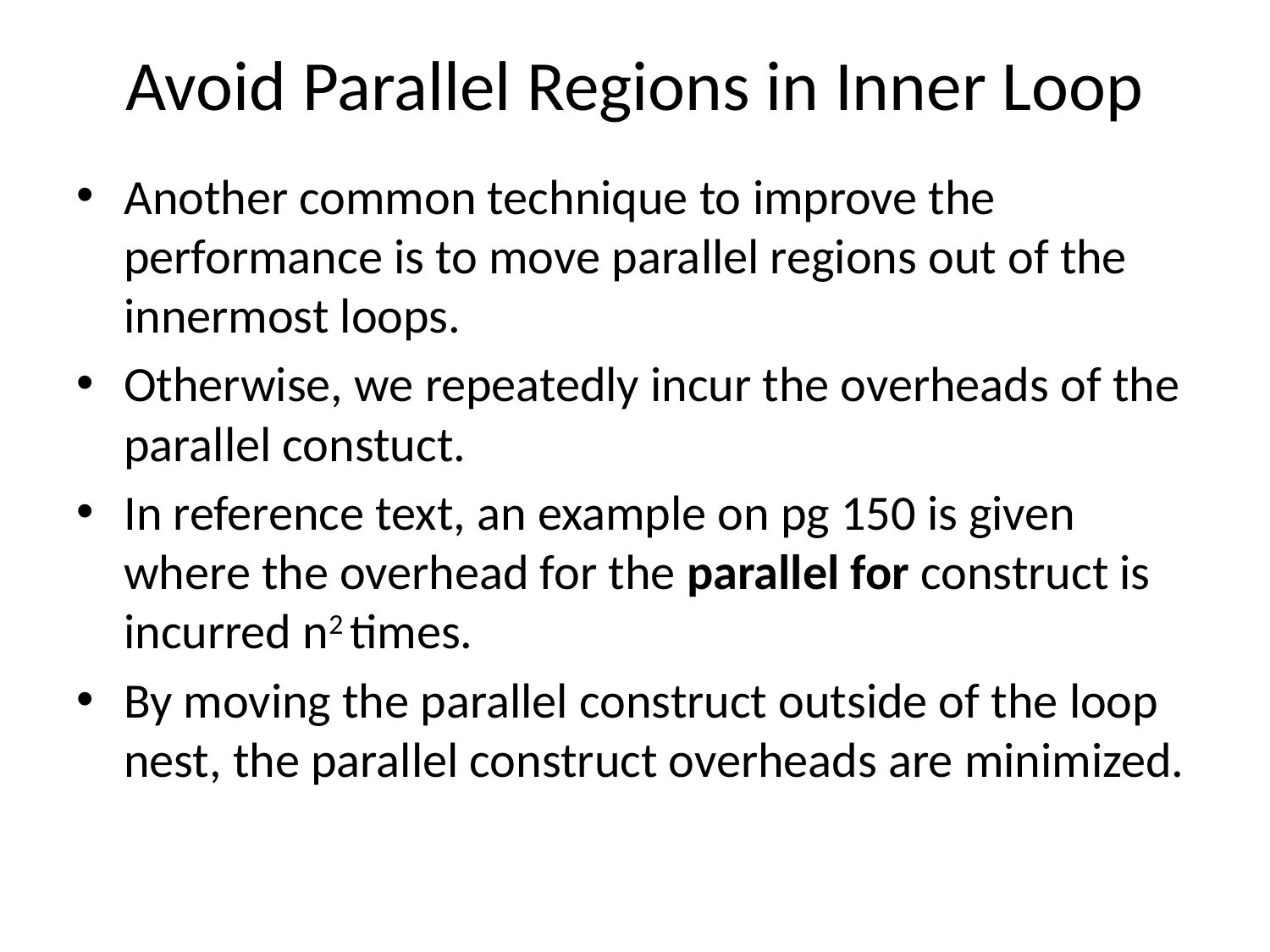

# Avoid Parallel Regions in Inner Loop
Another common technique to improve the performance is to move parallel regions out of the innermost loops.
Otherwise, we repeatedly incur the overheads of the parallel constuct.
In reference text, an example on pg 150 is given where the overhead for the parallel for construct is incurred n2 times.
By moving the parallel construct outside of the loop nest, the parallel construct overheads are minimized.